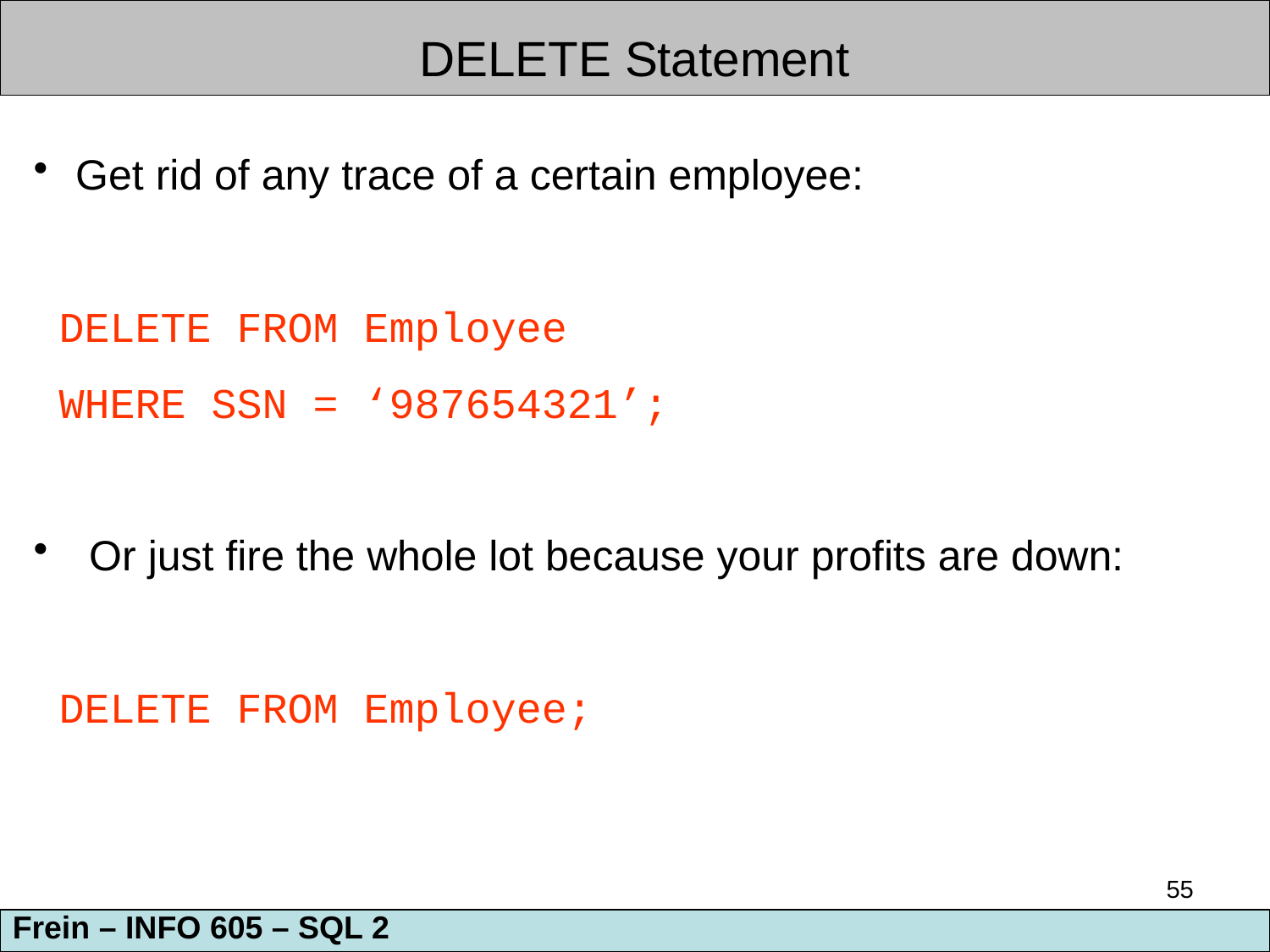

DELETE Statement
 Get rid of any trace of a certain employee:

 DELETE FROM Employee
 WHERE SSN = ‘987654321’;

 Or just fire the whole lot because your profits are down:

 DELETE FROM Employee;

55
Frein – INFO 605 – SQL 2